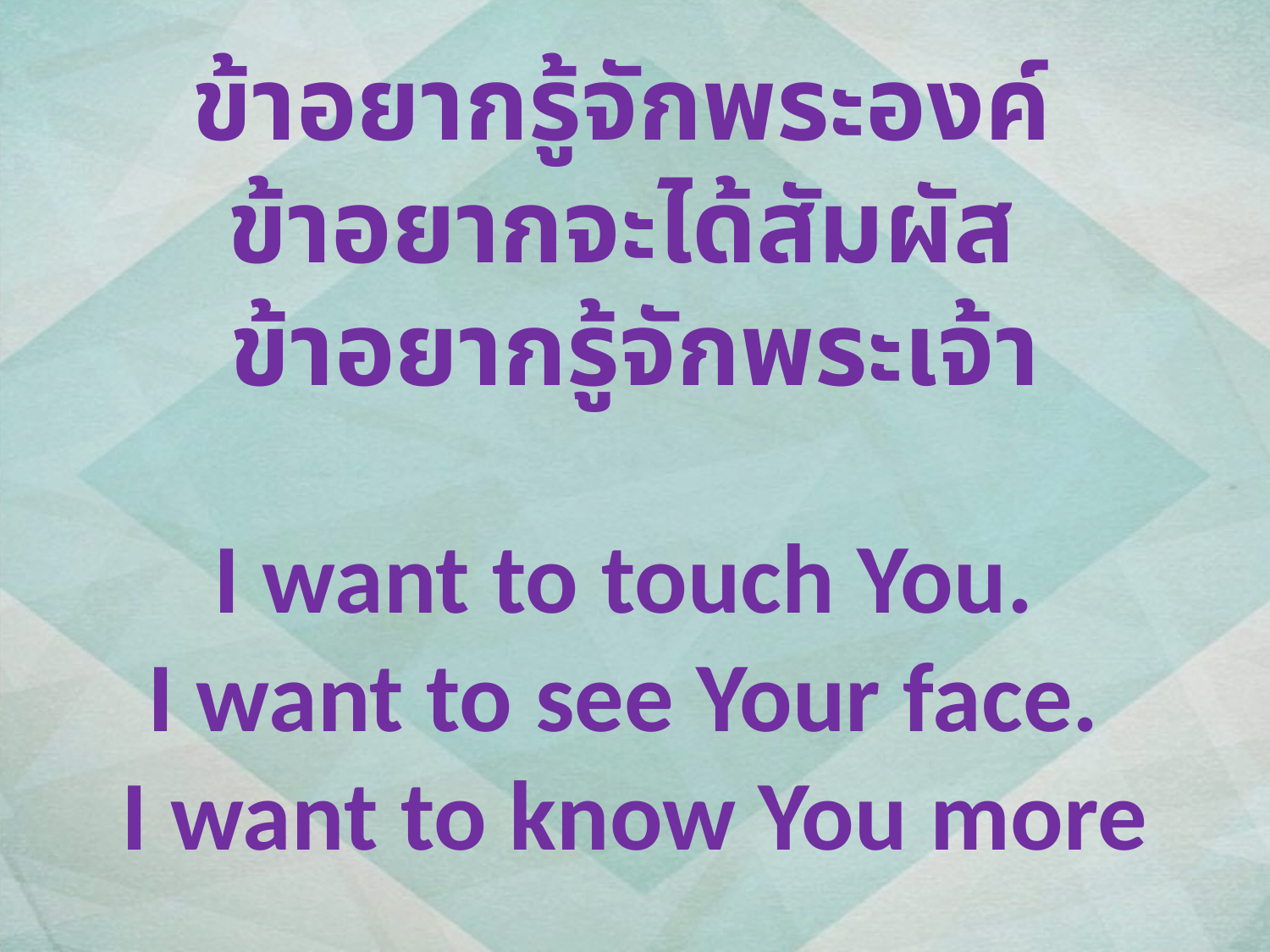

ข้าอยากรู้จักพระองค์
ข้าอยากจะได้สัมผัส
ข้าอยากรู้จักพระเจ้า
I want to touch You.
I want to see Your face.
I want to know You more